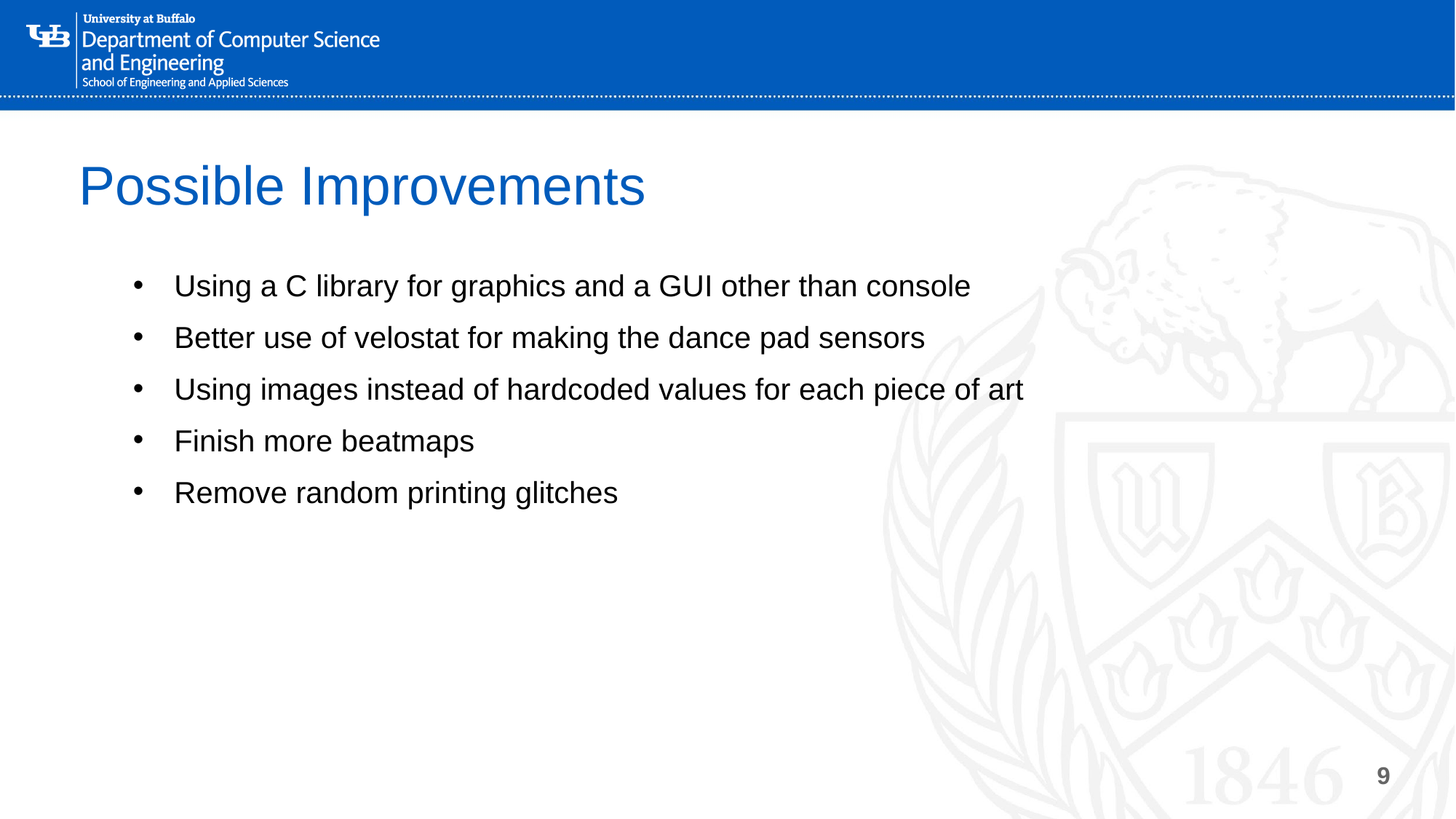

# Possible Improvements
Using a C library for graphics and a GUI other than console
Better use of velostat for making the dance pad sensors
Using images instead of hardcoded values for each piece of art
Finish more beatmaps
Remove random printing glitches